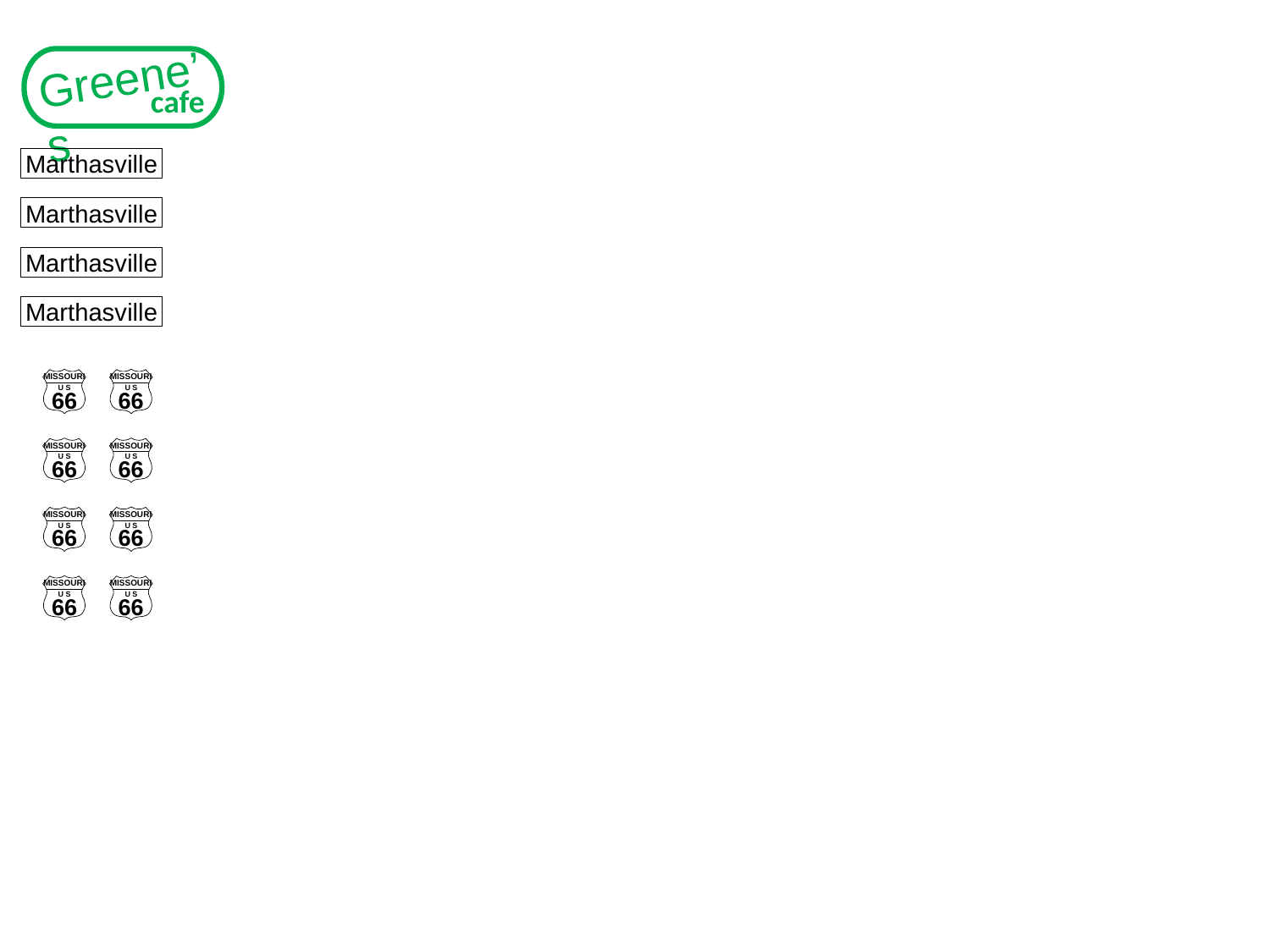

Greene’s

cafe
Marthasville
Marthasville
Marthasville
Marthasville
MISSOURI

U S
66
MISSOURI

U S
66
MISSOURI

U S
66
MISSOURI

U S
66
MISSOURI

U S
66
MISSOURI

U S
66
MISSOURI

U S
66
MISSOURI

U S
66